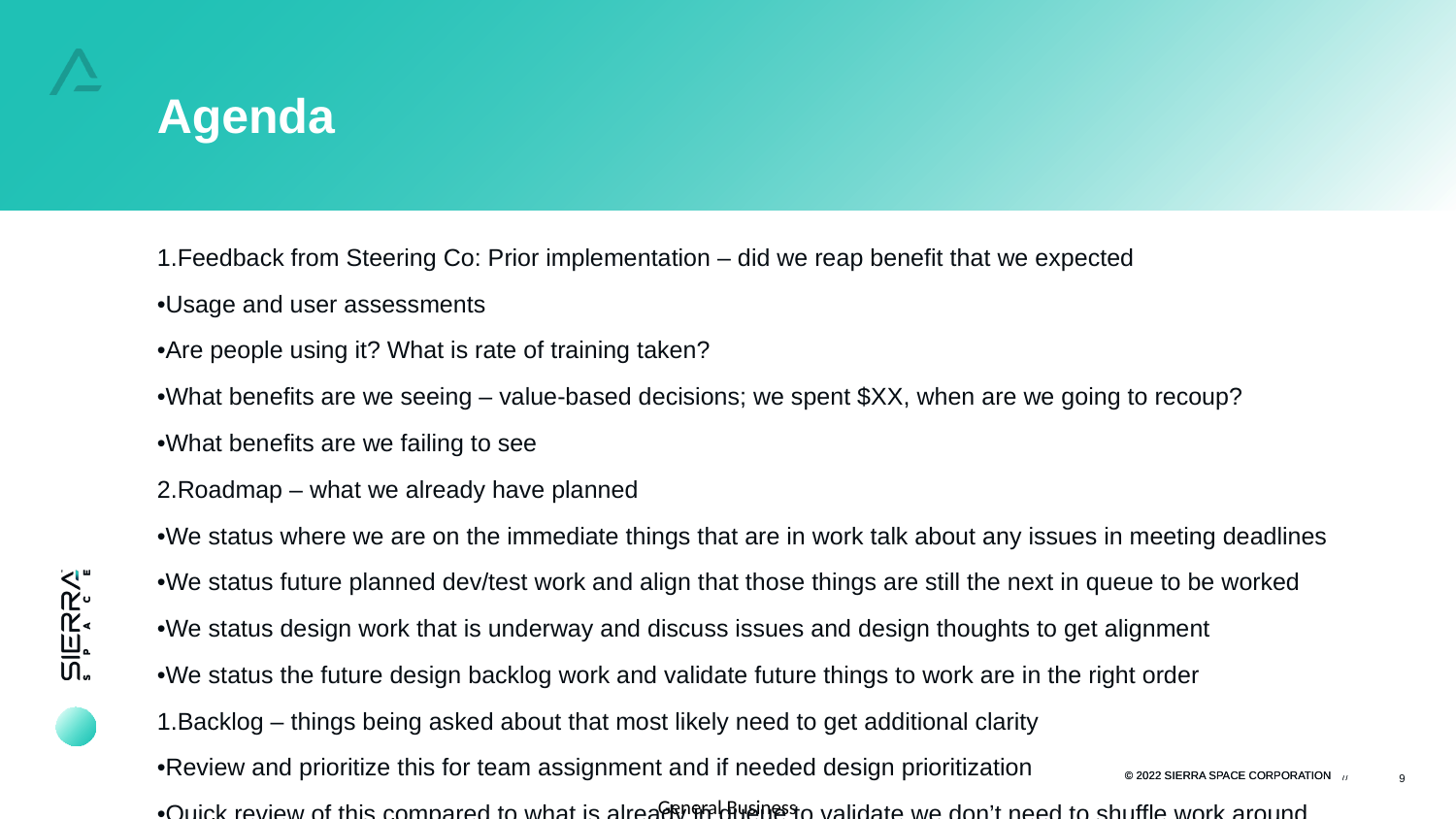

Agenda

1.Feedback from Steering Co: Prior implementation – did we reap benefit that we expected
•Usage and user assessments
•Are people using it? What is rate of training taken?
•What benefits are we seeing – value-based decisions; we spent $XX, when are we going to recoup?
•What benefits are we failing to see
2.Roadmap – what we already have planned
•We status where we are on the immediate things that are in work talk about any issues in meeting deadlines
•We status future planned dev/test work and align that those things are still the next in queue to be worked
•We status design work that is underway and discuss issues and design thoughts to get alignment
•We status the future design backlog work and validate future things to work are in the right order
1.Backlog – things being asked about that most likely need to get additional clarity
•Review and prioritize this for team assignment and if needed design prioritization
•Quick review of this compared to what is already in queue to validate we don’t need to shuffle work around.
1.Walk in items – that are viewed to be high priority / urgent that trump other things – and were not already in the backlog.
2.OCM Call to Action (takeaway and actions for steering committee)
3.Project costing review – are we on track to our plan – do we need to add resources to increase acceleration?

9